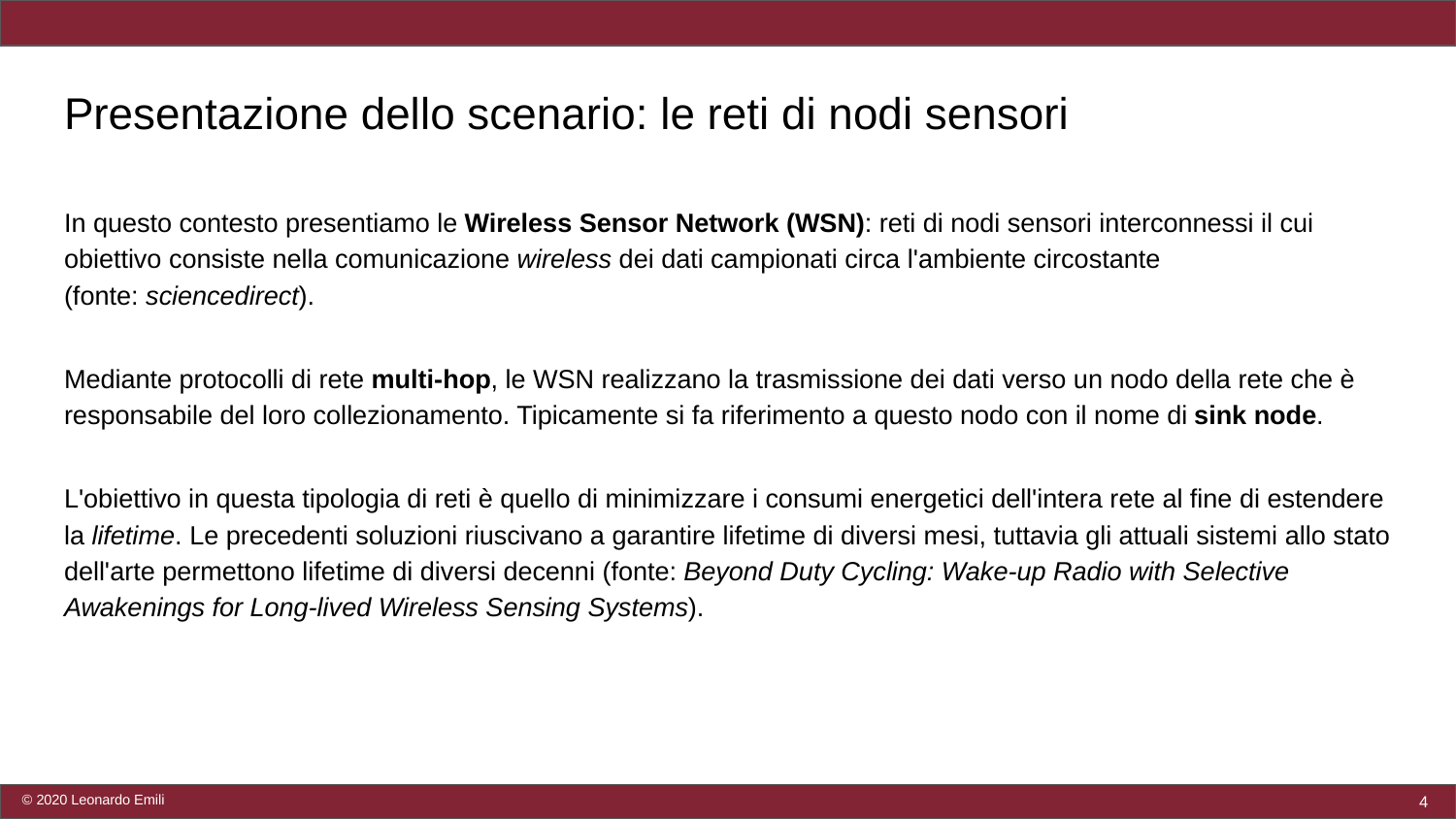

# Presentazione dello scenario: le reti di nodi sensori
In questo contesto presentiamo le Wireless Sensor Network (WSN): reti di nodi sensori interconnessi il cui obiettivo consiste nella comunicazione wireless dei dati campionati circa l'ambiente circostante
(fonte: sciencedirect).

Mediante protocolli di rete multi-hop, le WSN realizzano la trasmissione dei dati verso un nodo della rete che è responsabile del loro collezionamento. Tipicamente si fa riferimento a questo nodo con il nome di sink node.

L'obiettivo in questa tipologia di reti è quello di minimizzare i consumi energetici dell'intera rete al fine di estendere la lifetime. Le precedenti soluzioni riuscivano a garantire lifetime di diversi mesi, tuttavia gli attuali sistemi allo stato dell'arte permettono lifetime di diversi decenni (fonte: Beyond Duty Cycling: Wake-up Radio with Selective Awakenings for Long-lived Wireless Sensing Systems).
4